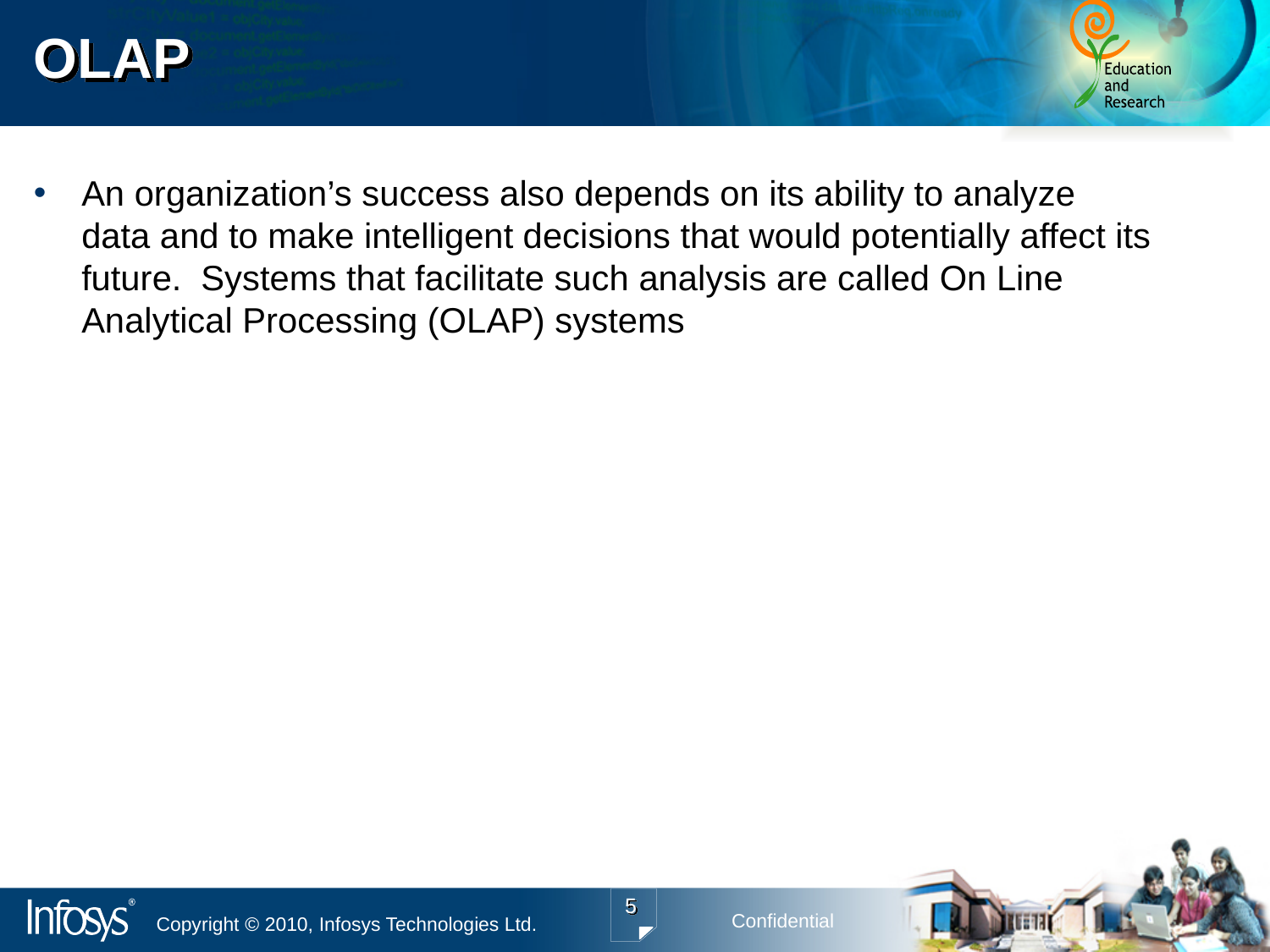

# OLAP
An organization’s success also depends on its ability to analyze data and to make intelligent decisions that would potentially affect its future.  Systems that facilitate such analysis are called On Line Analytical Processing (OLAP) systems
5